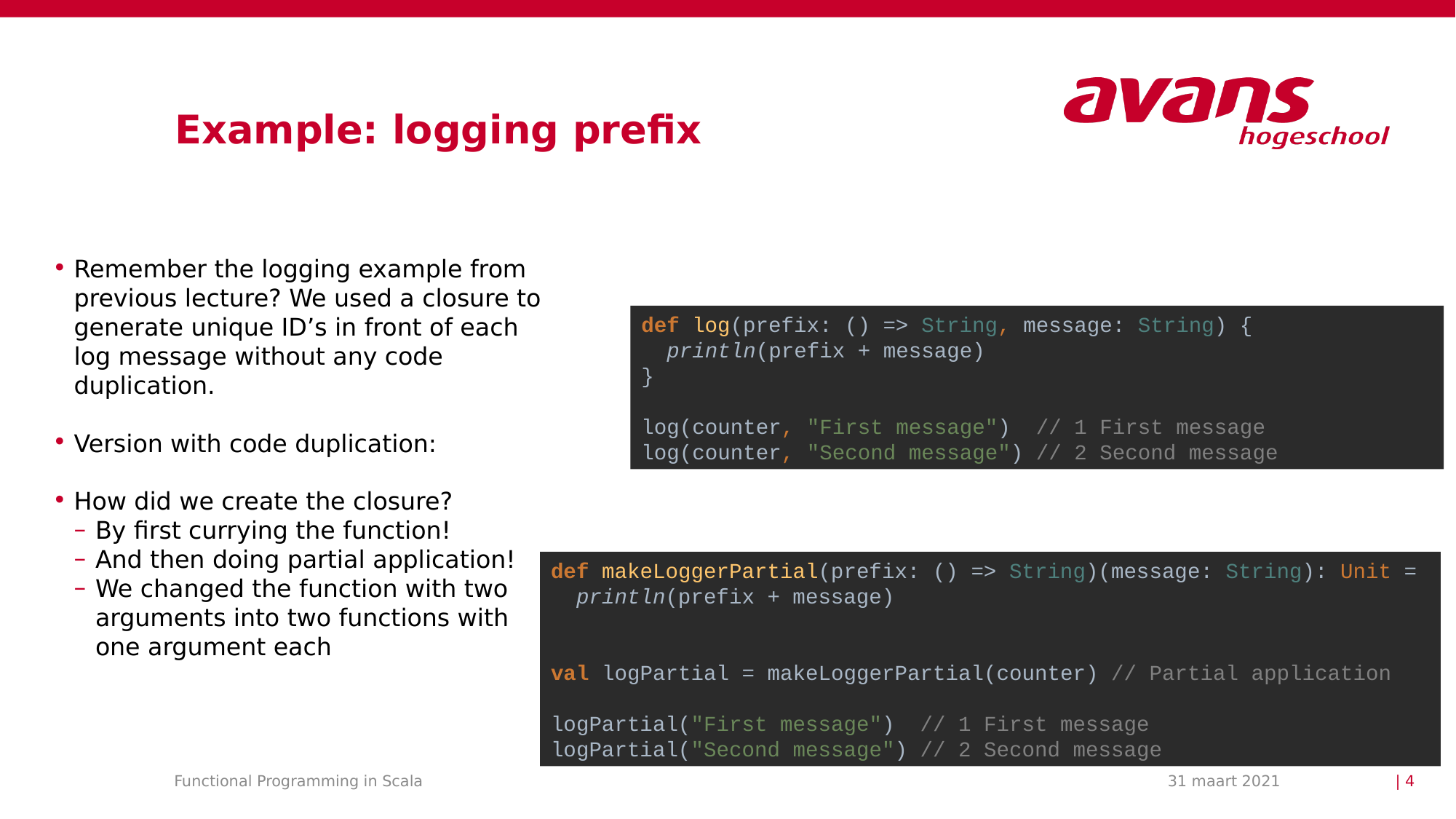

# Example: logging prefix
Remember the logging example from previous lecture? We used a closure to generate unique ID’s in front of each log message without any code duplication.

Version with code duplication:

How did we create the closure?
By first currying the function!
And then doing partial application!
We changed the function with two arguments into two functions with one argument each
def log(prefix: () => String, message: String) {
  println(prefix + message)
}
log(counter, "First message")  // 1 First message
log(counter, "Second message") // 2 Second message
def makeLoggerPartial(prefix: () => String)(message: String): Unit =
  println(prefix + message)
val logPartial = makeLoggerPartial(counter) // Partial application
logPartial("First message")  // 1 First message
logPartial("Second message") // 2 Second message
31 maart 2021
| 4